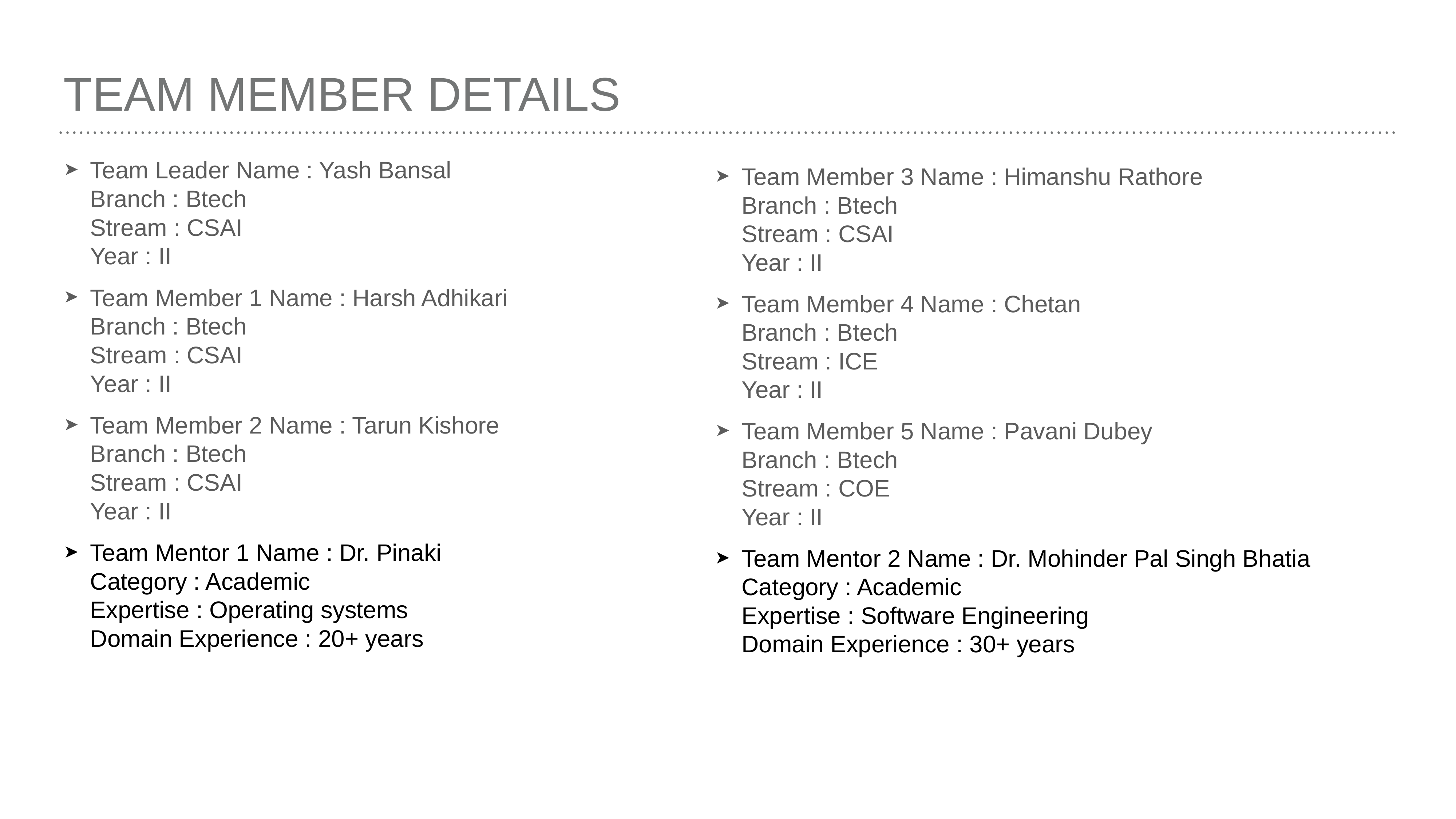

# Team member details

Team Leader Name : Yash Bansal
Branch : Btech
Stream : CSAI
Year : II
Team Member 1 Name : Harsh Adhikari
Branch : Btech
Stream : CSAI
Year : II
Team Member 2 Name : Tarun Kishore
Branch : Btech
Stream : CSAI
Year : II
Team Mentor 1 Name : Dr. Pinaki
Category : Academic
Expertise : Operating systems
Domain Experience : 20+ years
Team Member 3 Name : Himanshu Rathore
Branch : Btech
Stream : CSAI
Year : II
Team Member 4 Name : Chetan
Branch : Btech
Stream : ICE
Year : II
Team Member 5 Name : Pavani Dubey
Branch : Btech
Stream : COE
Year : II
Team Mentor 2 Name : Dr. Mohinder Pal Singh Bhatia
Category : Academic
Expertise : Software Engineering
Domain Experience : 30+ years